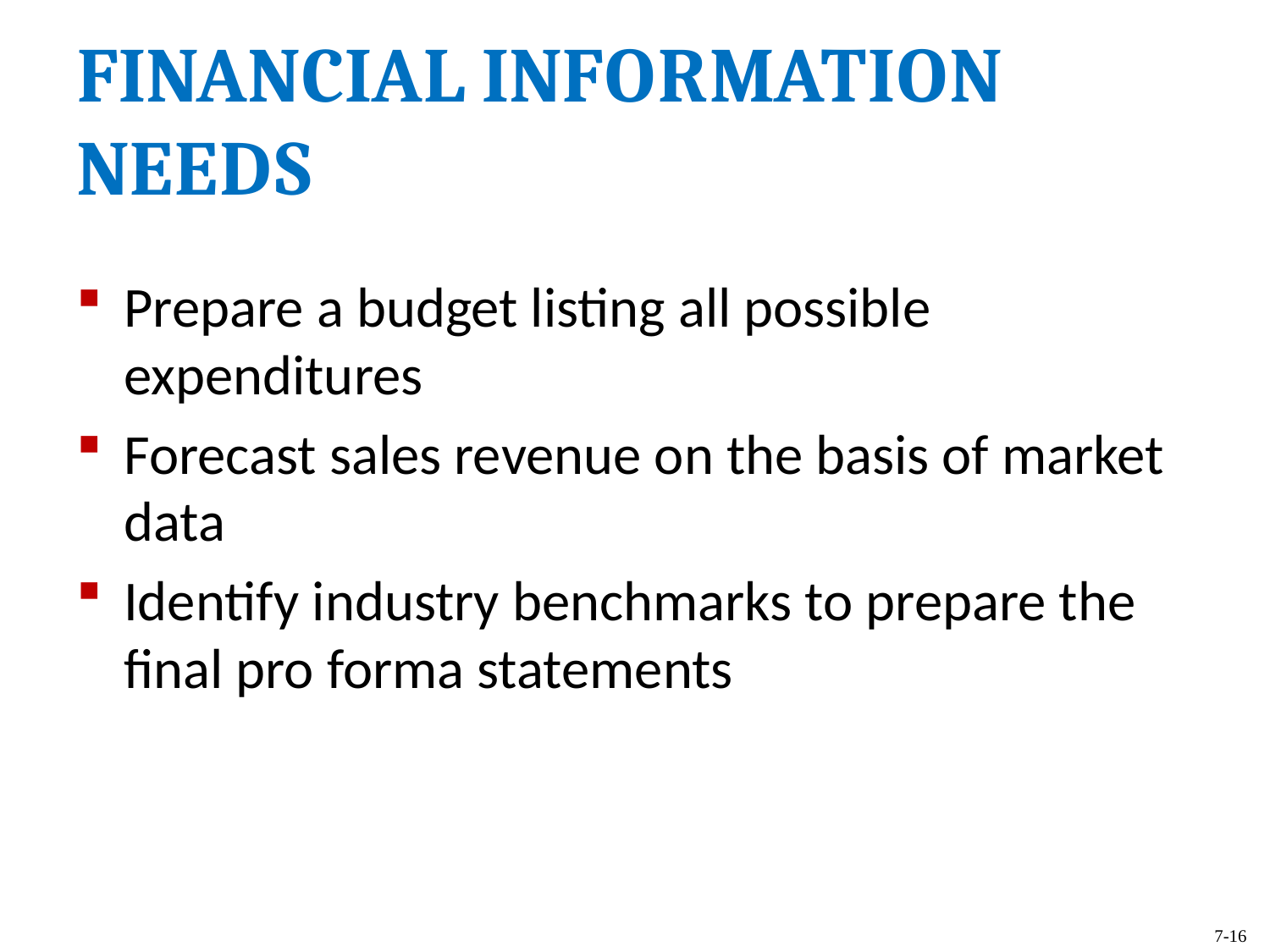

FINANCIAL INFORMATION NEEDS
Prepare a budget listing all possible expenditures
Forecast sales revenue on the basis of market data
Identify industry benchmarks to prepare the final pro forma statements